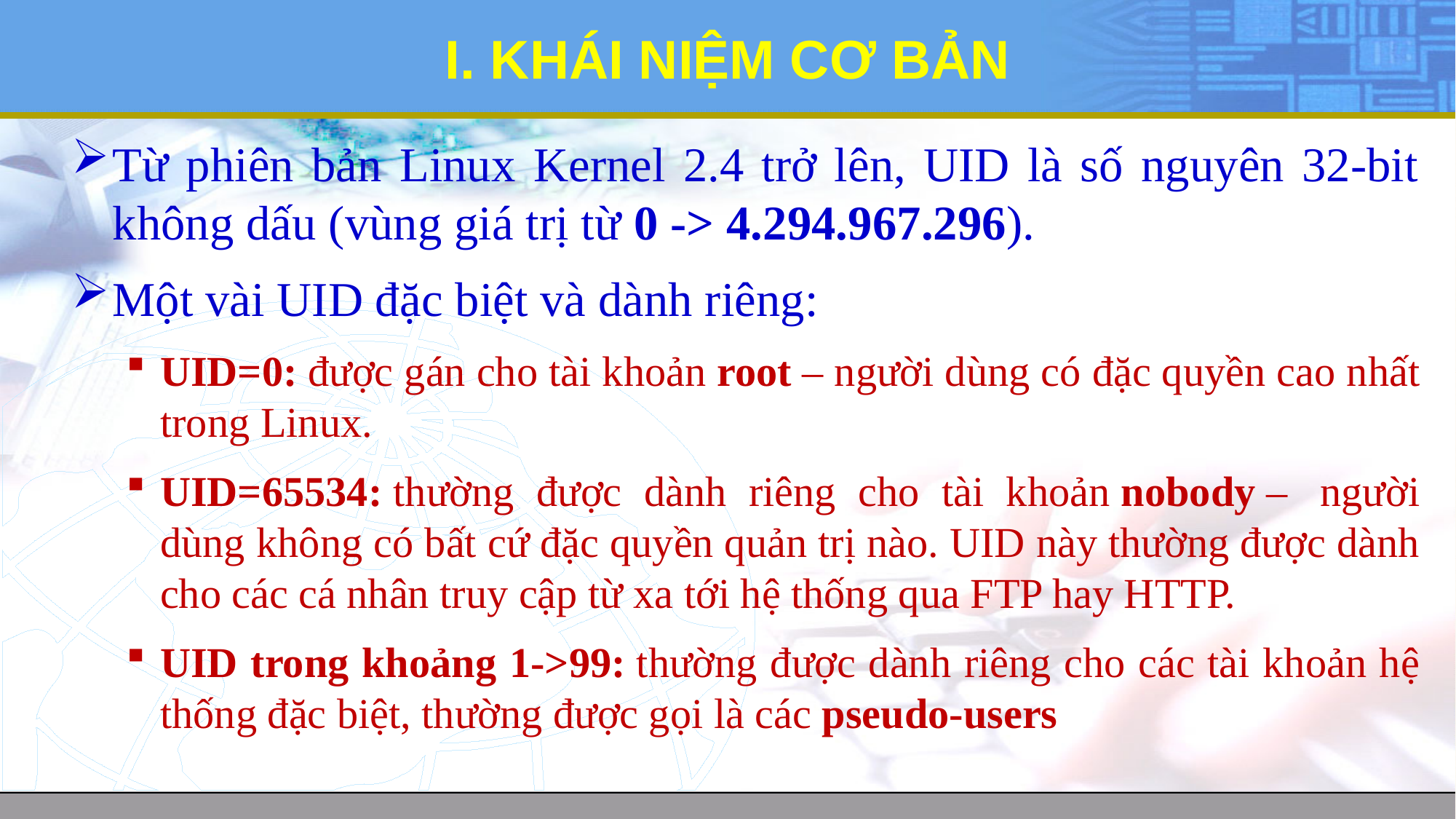

# I. KHÁI NIỆM CƠ BẢN
Từ phiên bản Linux Kernel 2.4 trở lên, UID là số nguyên 32-bit không dấu (vùng giá trị từ 0 -> 4.294.967.296).
Một vài UID đặc biệt và dành riêng:
UID=0: được gán cho tài khoản root – người dùng có đặc quyền cao nhất trong Linux.
UID=65534: thường được dành riêng cho tài khoản nobody –  người dùng không có bất cứ đặc quyền quản trị nào. UID này thường được dành cho các cá nhân truy cập từ xa tới hệ thống qua FTP hay HTTP.
UID trong khoảng 1->99: thường được dành riêng cho các tài khoản hệ thống đặc biệt, thường được gọi là các pseudo-users